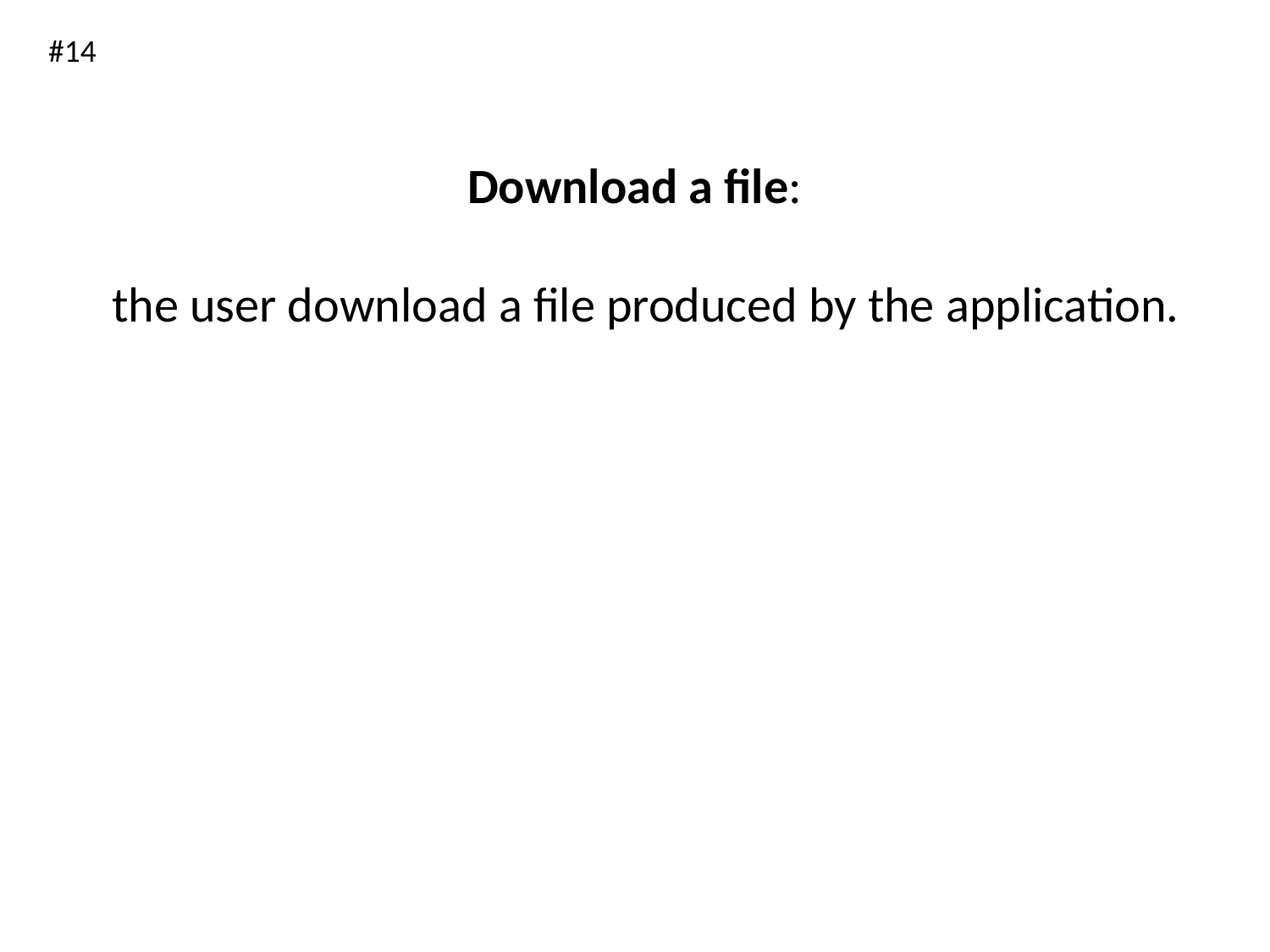

#14

Download a file:

 the user download a file produced by the application.